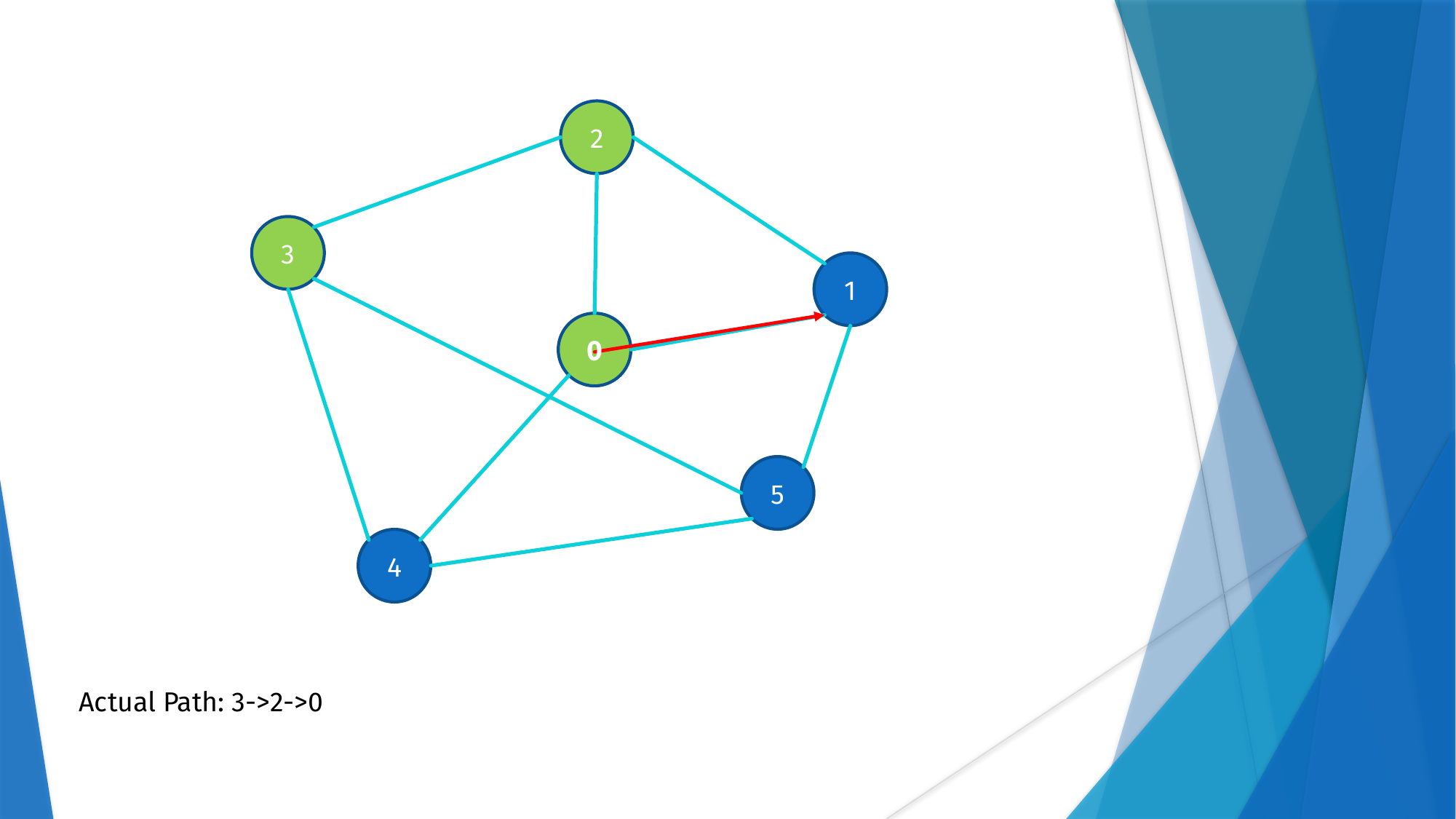

2

3
1

0

0

5

4
Actual Path: 3->2->0